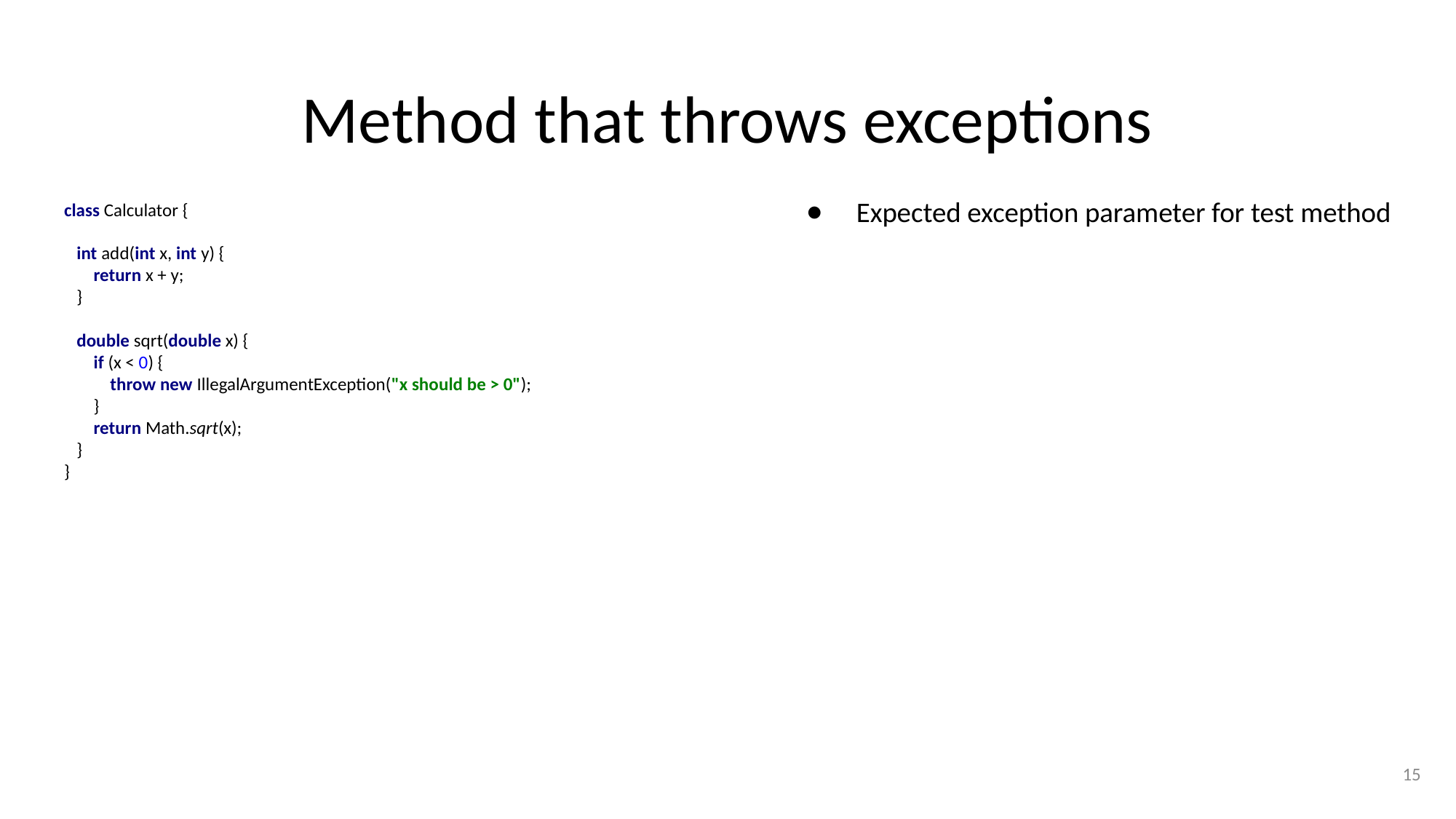

# Method that throws exceptions
class Calculator {

   int add(int x, int y) {
       return x + y;
   }

   double sqrt(double x) {
       if (x < 0) {
           throw new IllegalArgumentException("x should be > 0");
       }
       return Math.sqrt(x);
   }
}

Expected exception parameter for test method
15